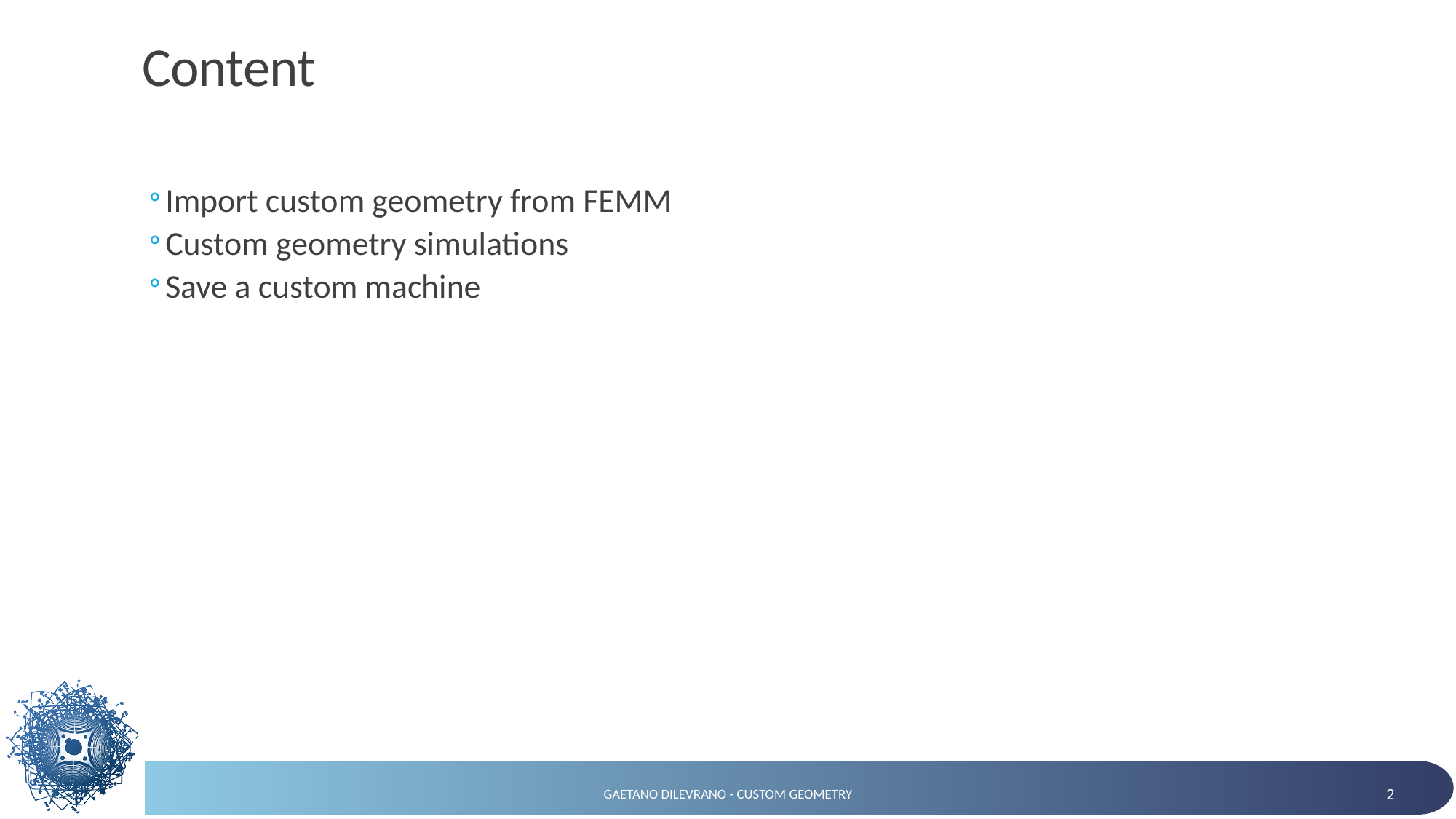

# Content
Import custom geometry from FEMM
Custom geometry simulations
Save a custom machine
Gaetano Dilevrano - Custom Geometry
2